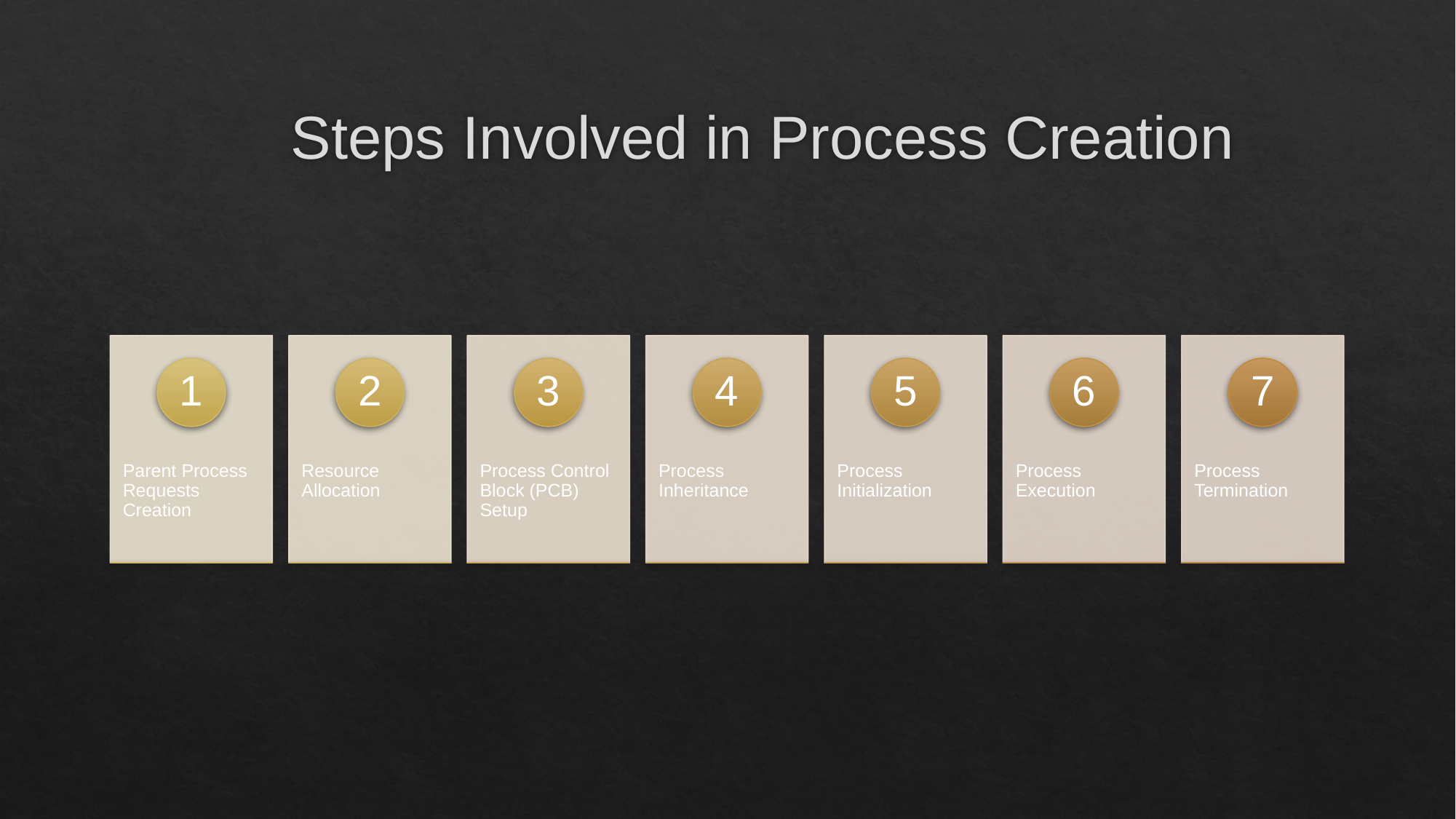

# Steps Involved in Process Creation
Parent Process Requests Creation
1
Resource Allocation
2
Process Control Block (PCB) Setup
3
Process Inheritance
4
Process Initialization
5
Process Execution
6
Process Termination
7